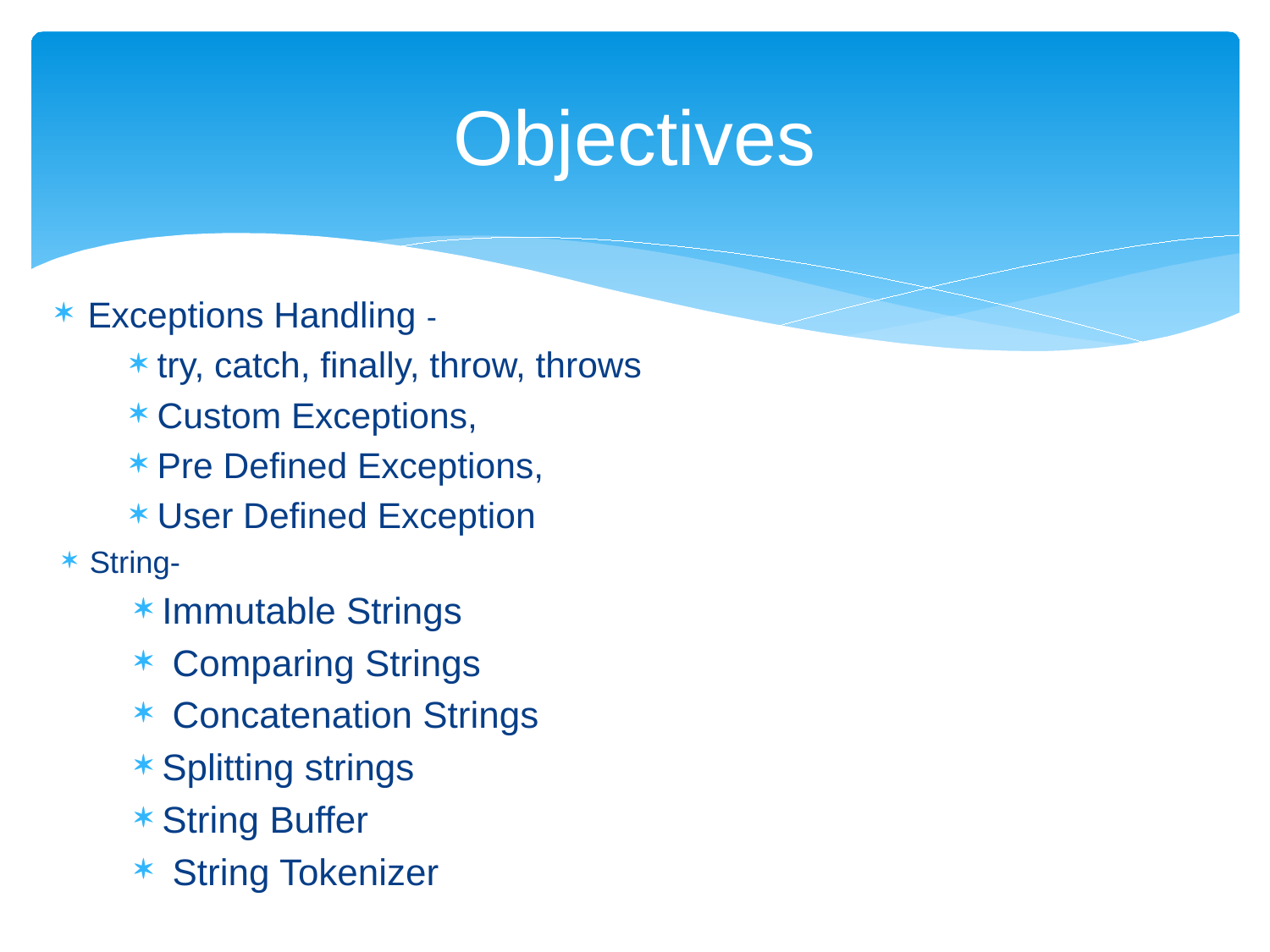

# Objectives
Exceptions Handling -
try, catch, finally, throw, throws
Custom Exceptions,
Pre Defined Exceptions,
User Defined Exception
String-
Immutable Strings
 Comparing Strings
 Concatenation Strings
Splitting strings
String Buffer
 String Tokenizer